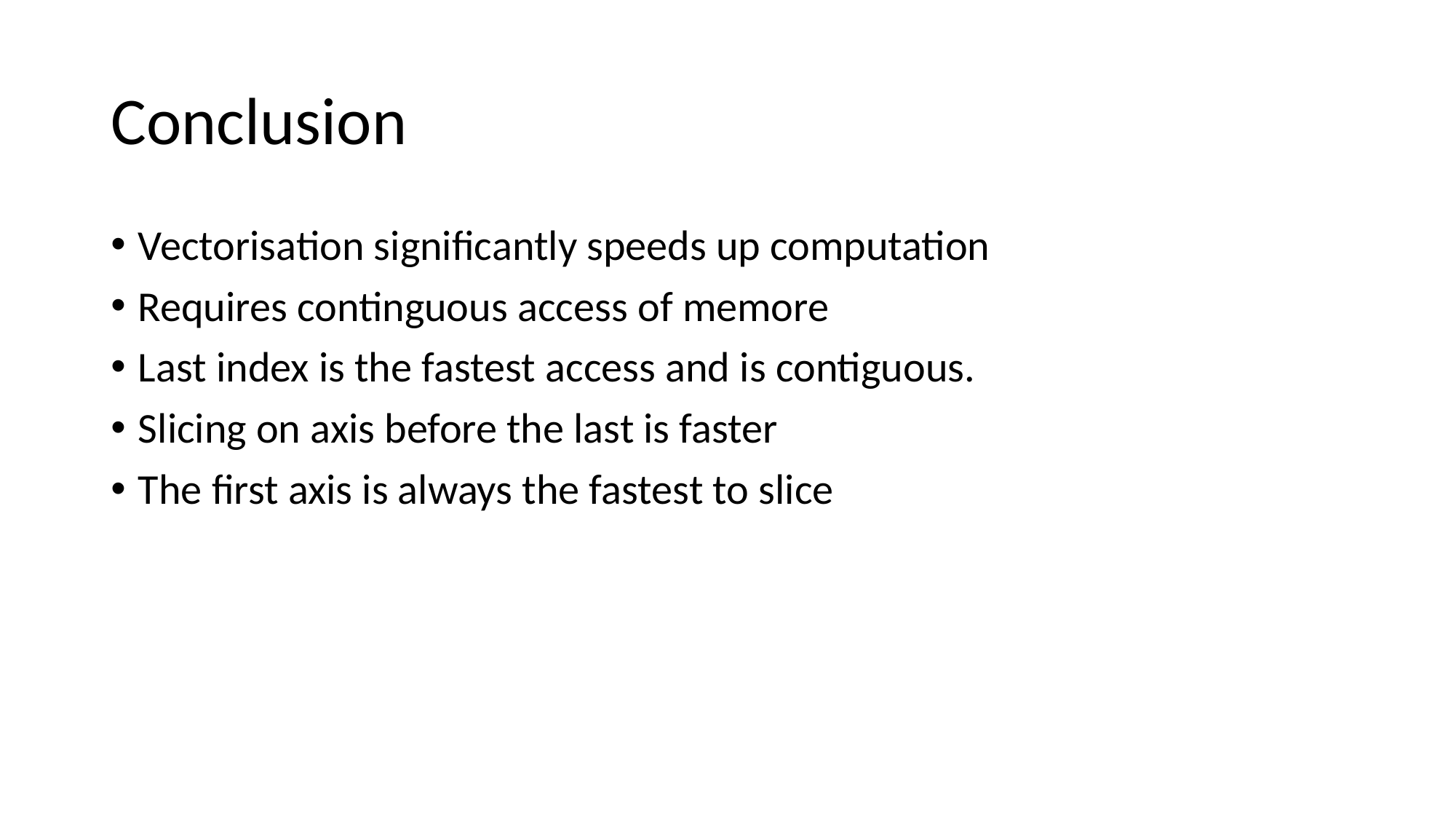

# Conclusion
Vectorisation significantly speeds up computation
Requires continguous access of memore
Last index is the fastest access and is contiguous.
Slicing on axis before the last is faster
The first axis is always the fastest to slice